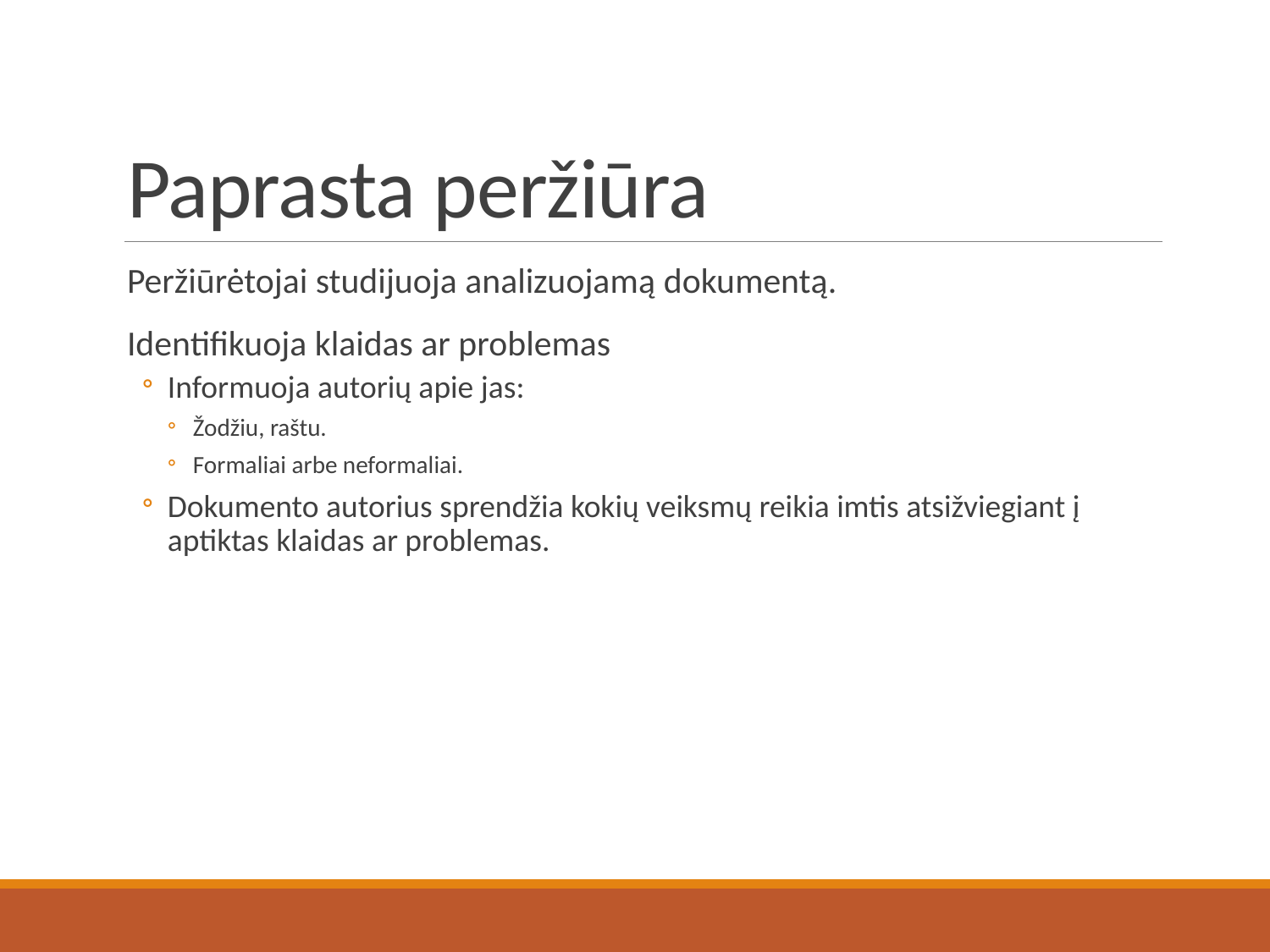

# Paprasta peržiūra
Peržiūrėtojai studijuoja analizuojamą dokumentą.
Identifikuoja klaidas ar problemas
Informuoja autorių apie jas:
Žodžiu, raštu.
Formaliai arbe neformaliai.
Dokumento autorius sprendžia kokių veiksmų reikia imtis atsižviegiant į aptiktas klaidas ar problemas.